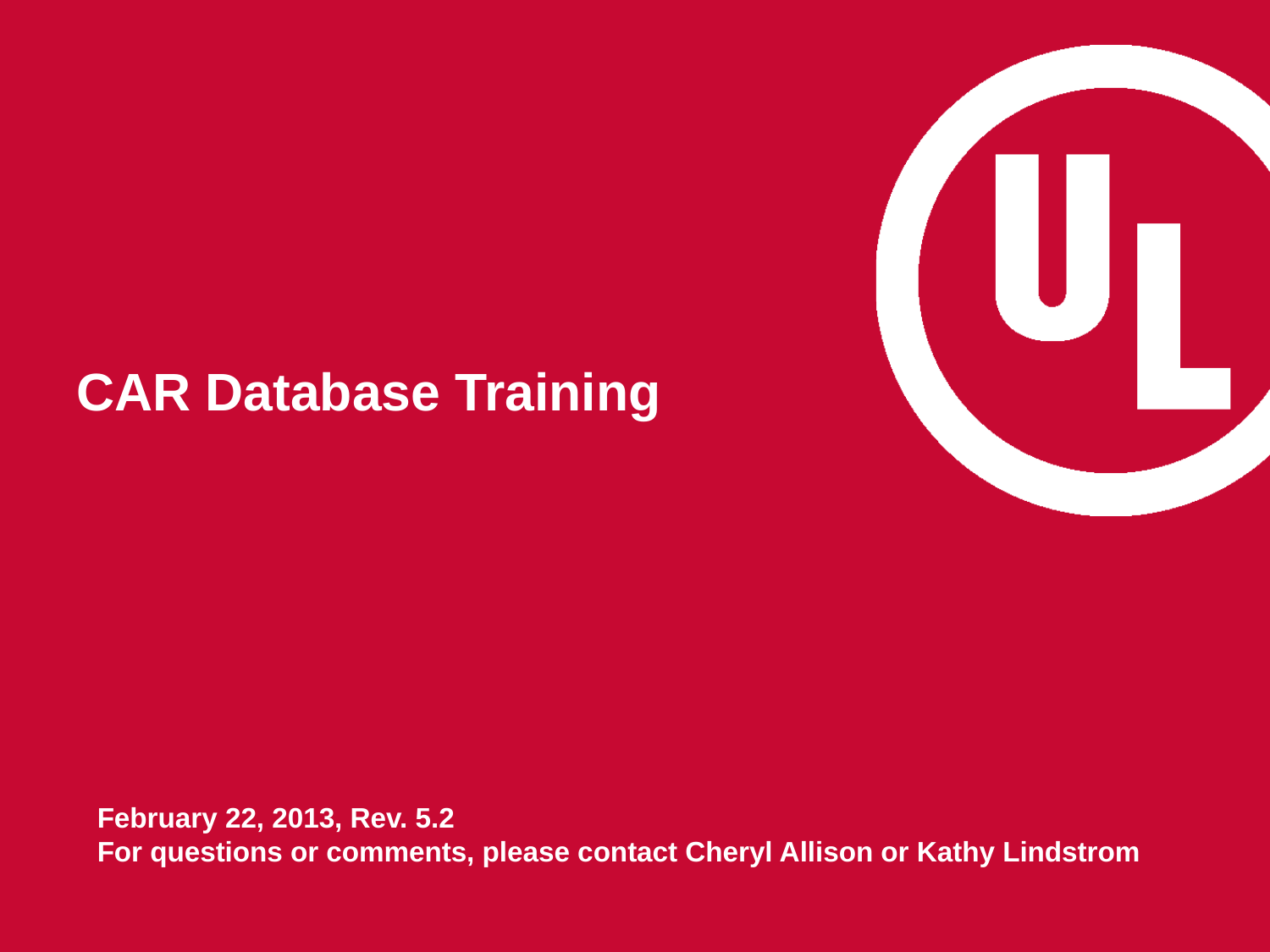

# CAR Database Training
February 22, 2013, Rev. 5.2
For questions or comments, please contact Cheryl Allison or Kathy Lindstrom